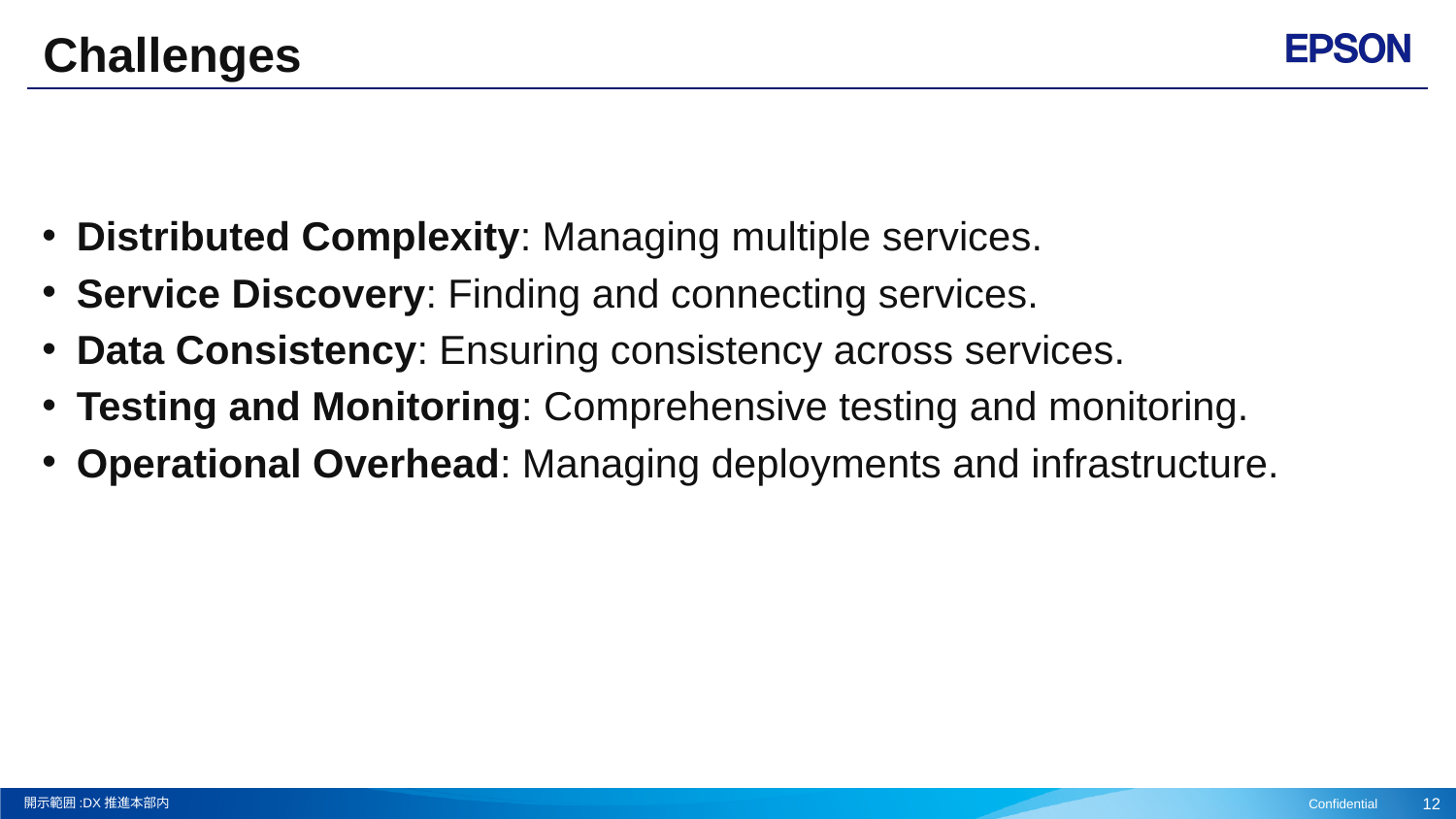

# Challenges

Distributed Complexity: Managing multiple services.
Service Discovery: Finding and connecting services.
Data Consistency: Ensuring consistency across services.
Testing and Monitoring: Comprehensive testing and monitoring.
Operational Overhead: Managing deployments and infrastructure.